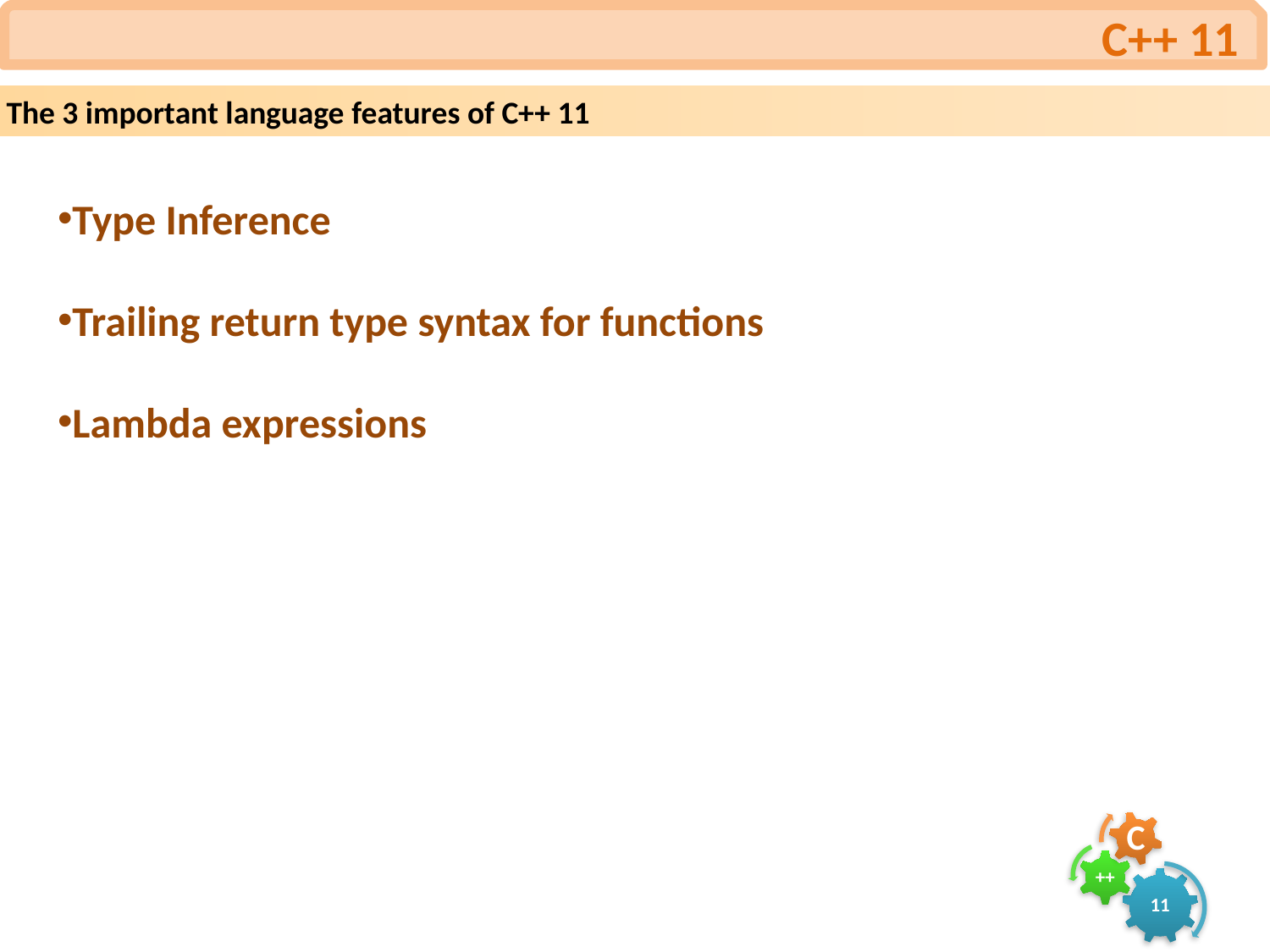

C++ 11
The 3 important language features of C++ 11
Type Inference

Trailing return type syntax for functions

Lambda expressions

C

++

11